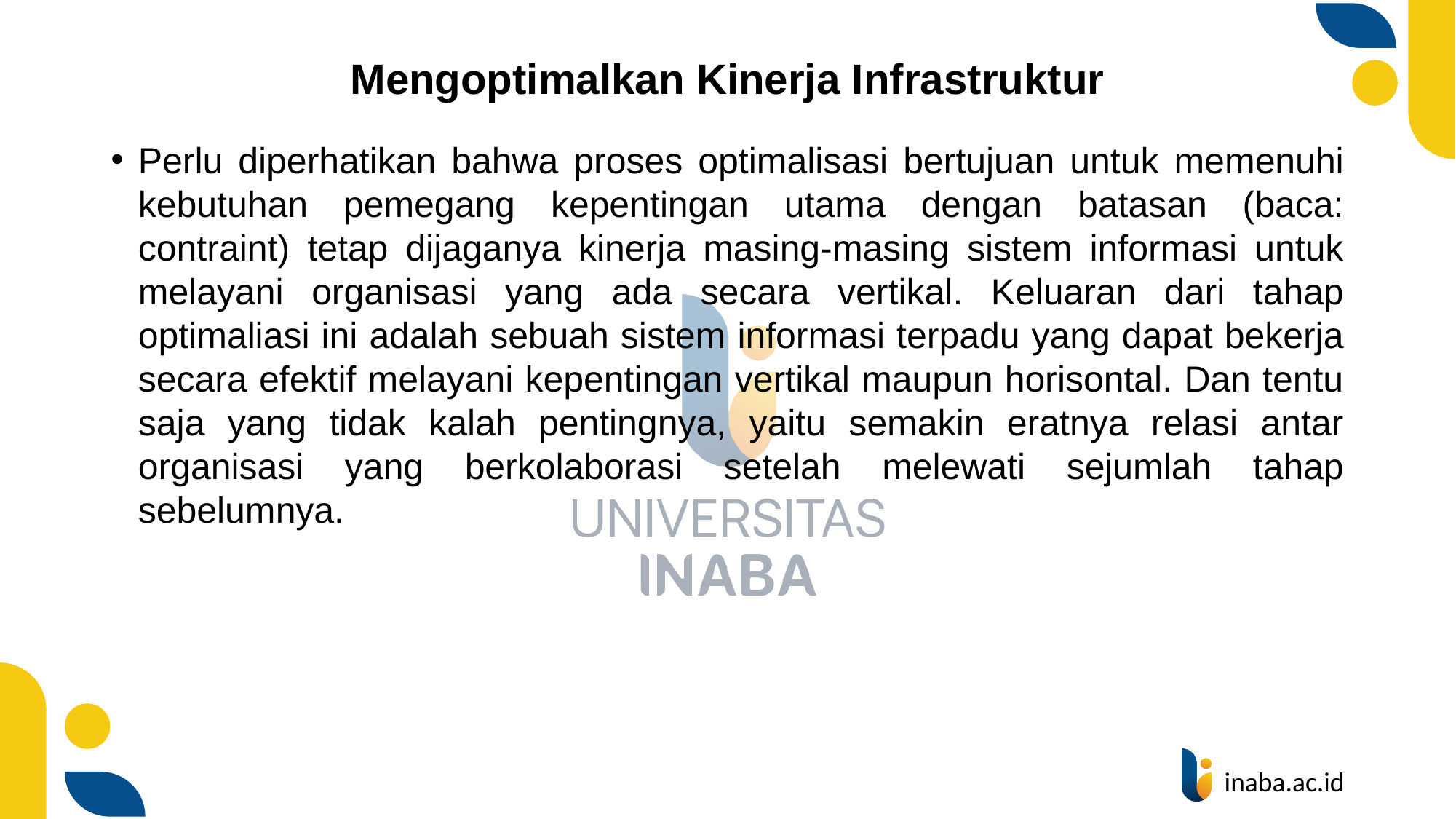

# Mengoptimalkan Kinerja Infrastruktur
Perlu diperhatikan bahwa proses optimalisasi bertujuan untuk memenuhi kebutuhan pemegang kepentingan utama dengan batasan (baca: contraint) tetap dijaganya kinerja masing-masing sistem informasi untuk melayani organisasi yang ada secara vertikal. Keluaran dari tahap optimaliasi ini adalah sebuah sistem informasi terpadu yang dapat bekerja secara efektif melayani kepentingan vertikal maupun horisontal. Dan tentu saja yang tidak kalah pentingnya, yaitu semakin eratnya relasi antar organisasi yang berkolaborasi setelah melewati sejumlah tahap sebelumnya.